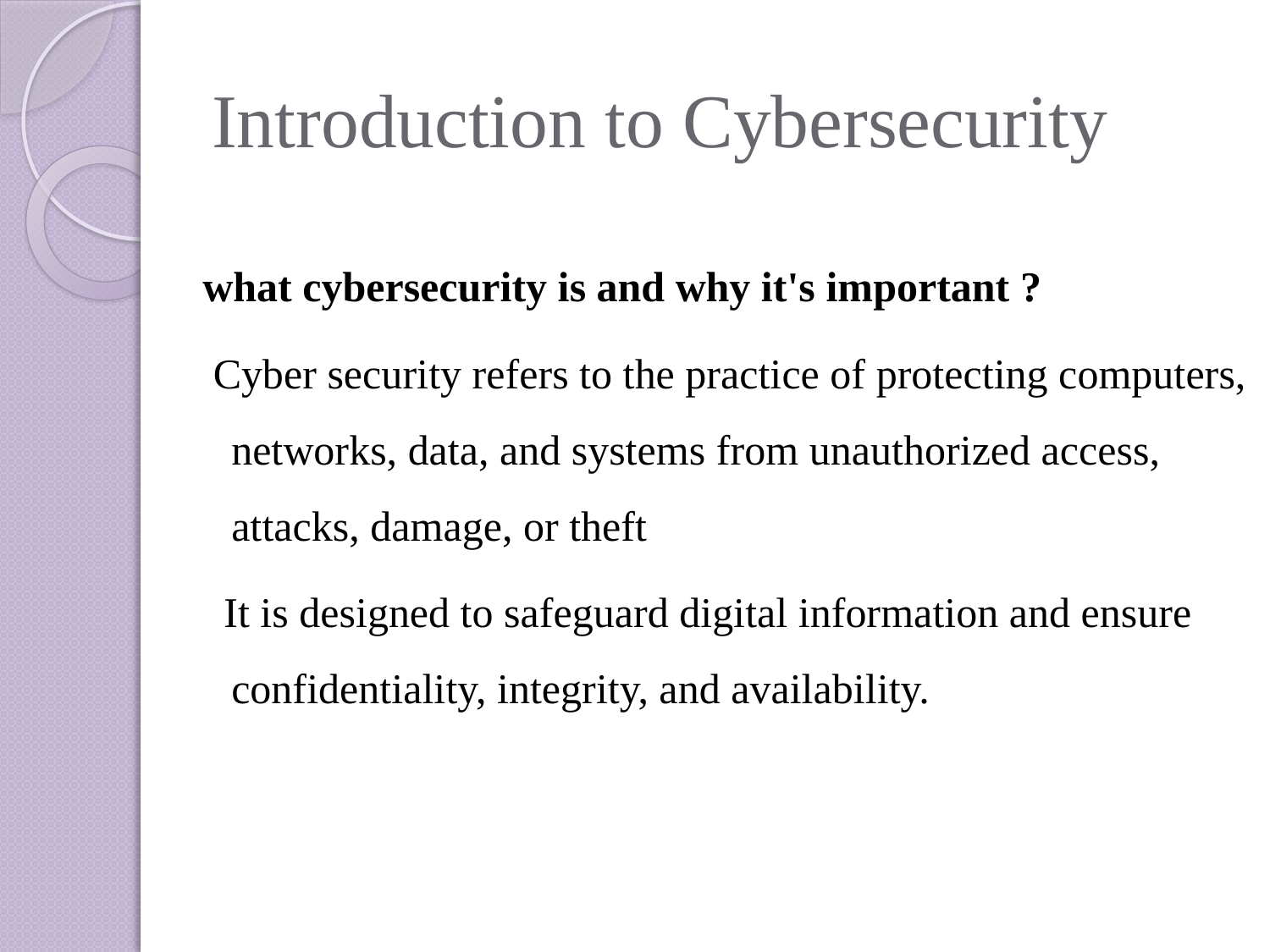

# Introduction to Cybersecurity
 what cybersecurity is and why it's important ?
  Cyber security refers to the practice of protecting computers, networks, data, and systems from unauthorized access, attacks, damage, or theft
   It is designed to safeguard digital information and ensure confidentiality, integrity, and availability.